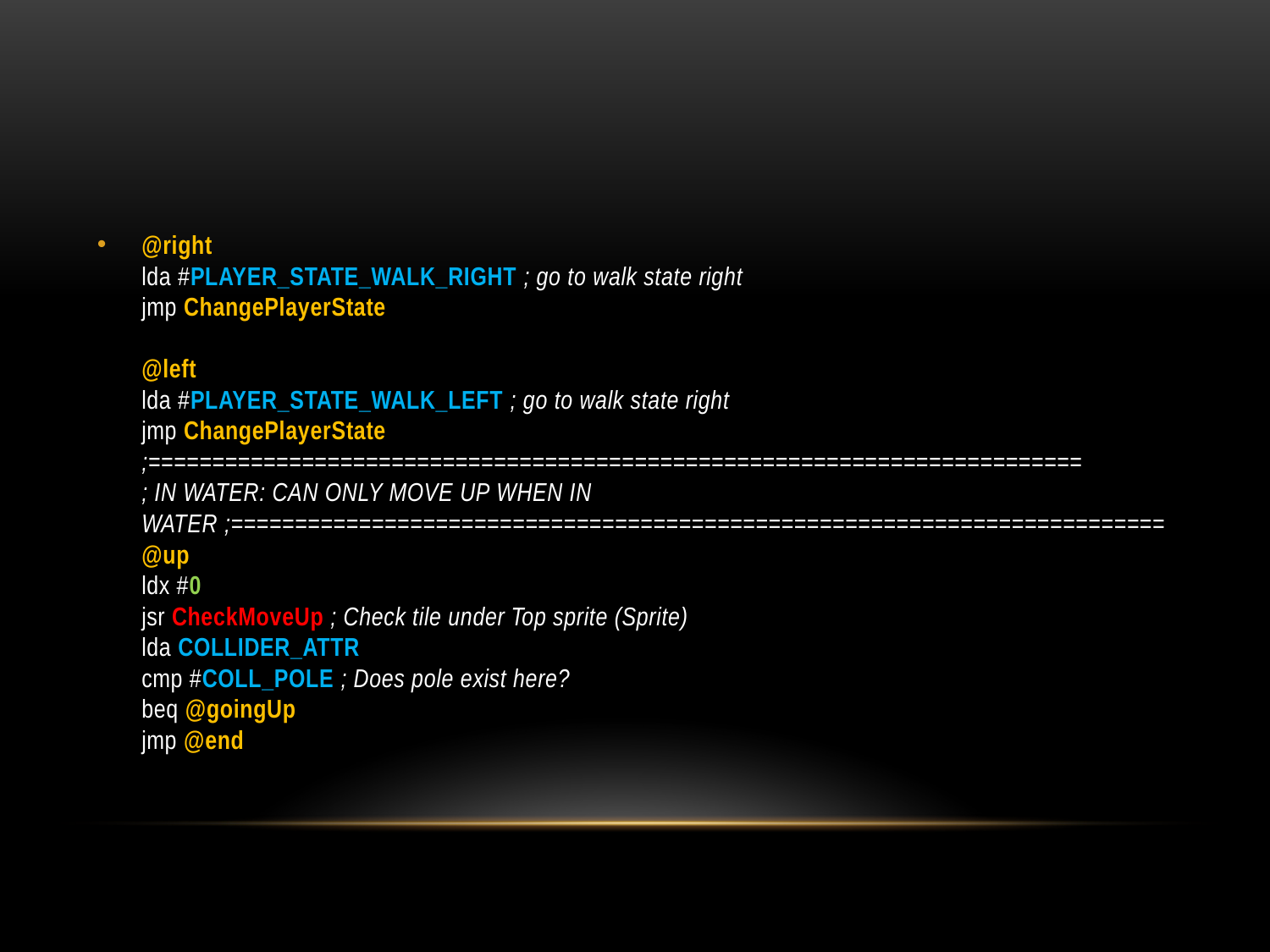

#
@right
lda #PLAYER_STATE_WALK_RIGHT ; go to walk state right
jmp ChangePlayerState
@left
lda #PLAYER_STATE_WALK_LEFT ; go to walk state right
jmp ChangePlayerState
;=========================================================================
; IN WATER: CAN ONLY MOVE UP WHEN IN WATER ;=========================================================================
@up
ldx #0
jsr CheckMoveUp ; Check tile under Top sprite (Sprite)
lda COLLIDER_ATTR
cmp #COLL_POLE ; Does pole exist here?
beq @goingUp
jmp @end